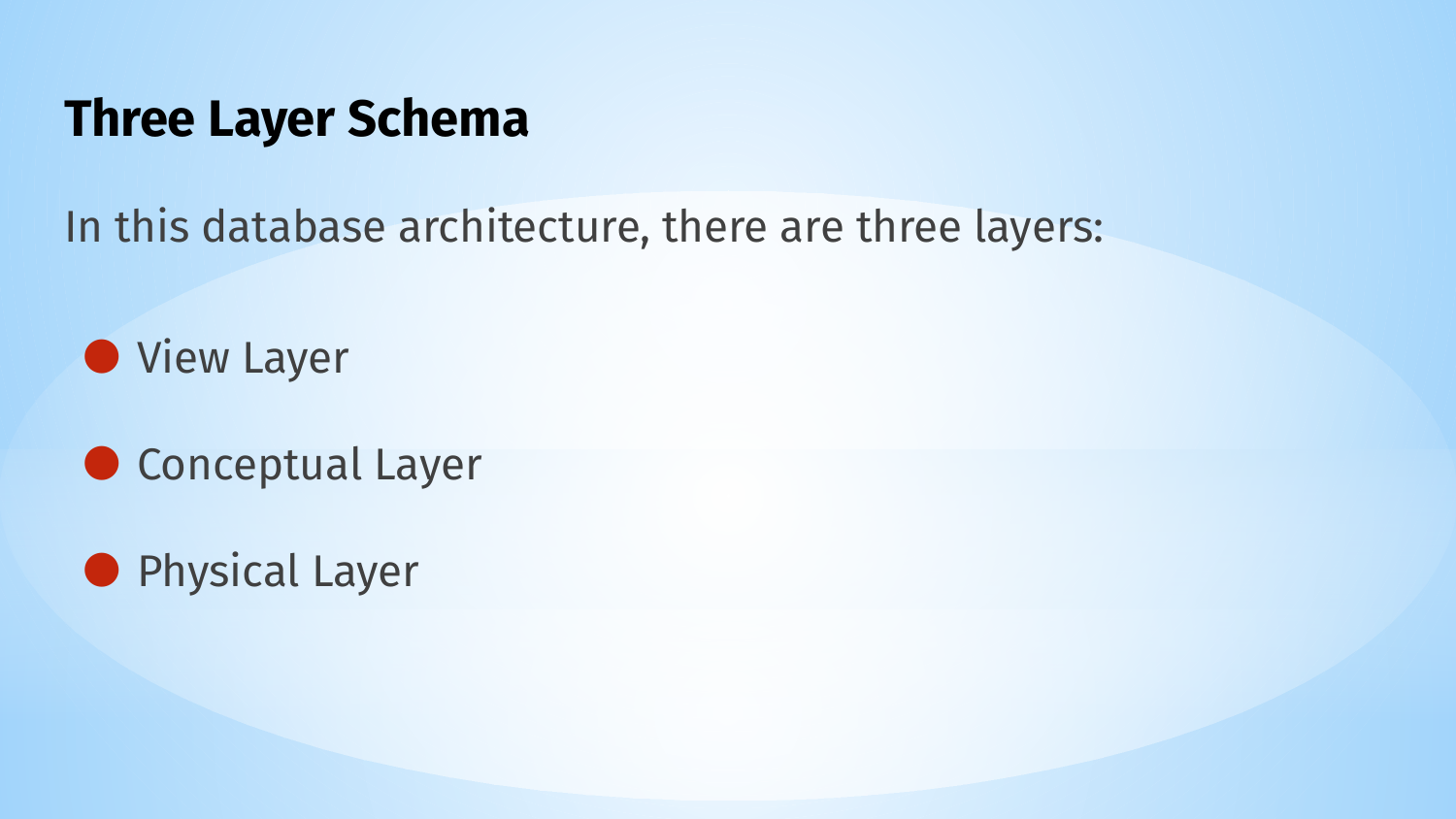

# Three Layer Schema
In this database architecture, there are three layers:
View Layer
Conceptual Layer
Physical Layer